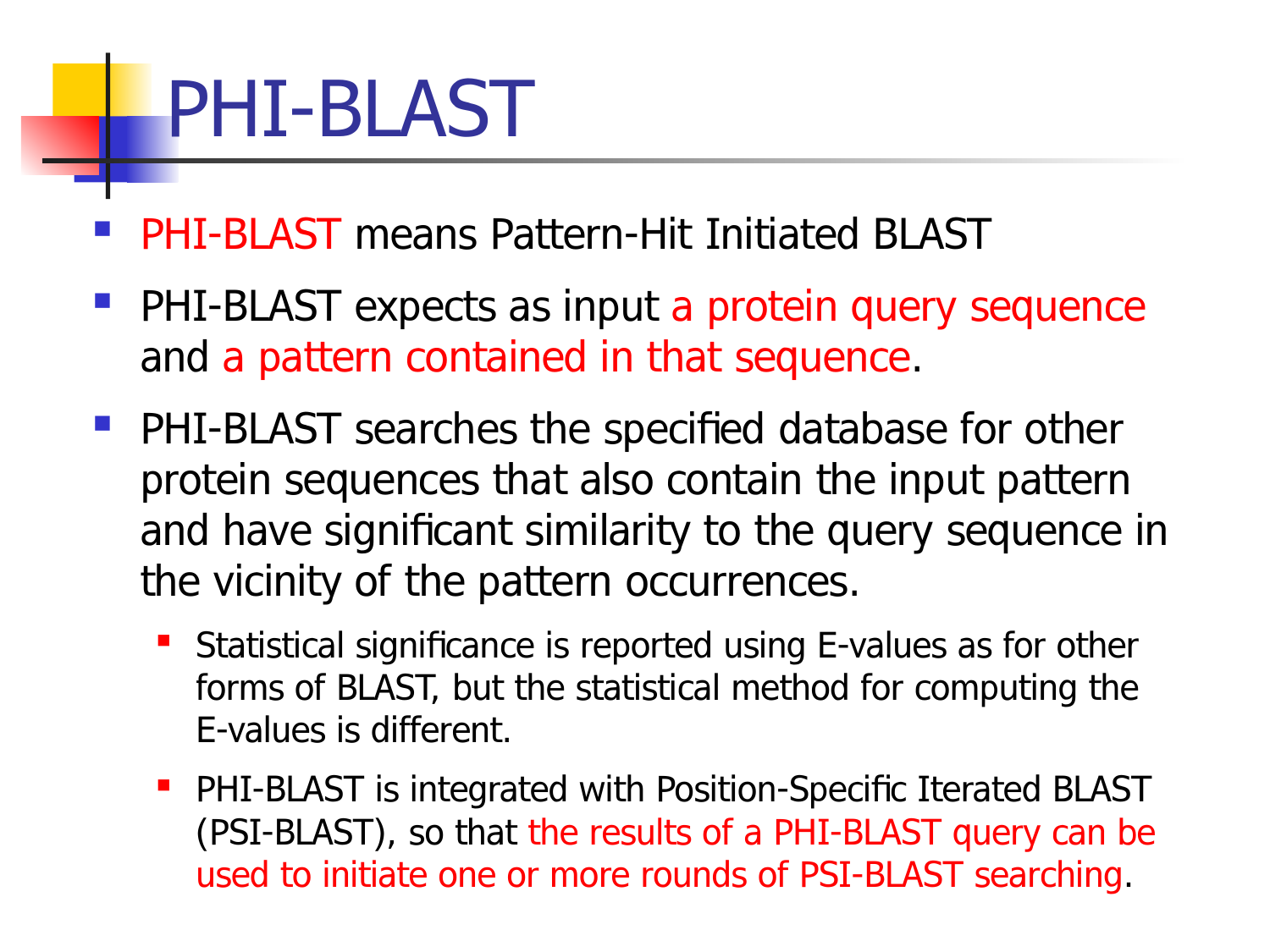

# PHI-BLAST
PHI-BLAST means Pattern-Hit Initiated BLAST
PHI-BLAST expects as input a protein query sequence and a pattern contained in that sequence.
PHI-BLAST searches the specified database for other protein sequences that also contain the input pattern and have significant similarity to the query sequence in the vicinity of the pattern occurrences.
Statistical significance is reported using E-values as for other forms of BLAST, but the statistical method for computing the E-values is different.
PHI-BLAST is integrated with Position-Specific Iterated BLAST (PSI-BLAST), so that the results of a PHI-BLAST query can be used to initiate one or more rounds of PSI-BLAST searching.